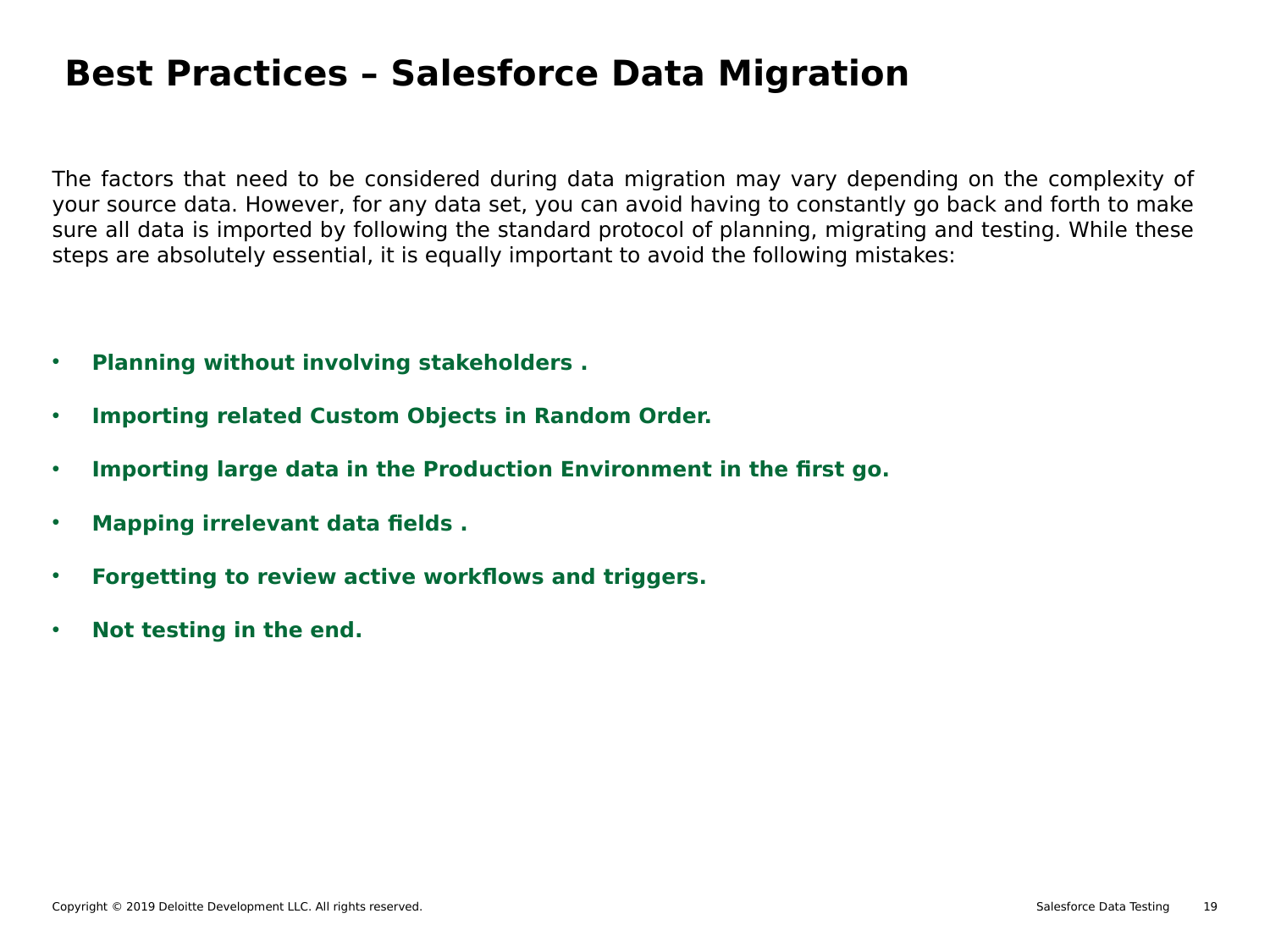

Best Practices – Salesforce Data Migration
The factors that need to be considered during data migration may vary depending on the complexity of your source data. However, for any data set, you can avoid having to constantly go back and forth to make sure all data is imported by following the standard protocol of planning, migrating and testing. While these steps are absolutely essential, it is equally important to avoid the following mistakes:

Planning without involving stakeholders .
Importing related Custom Objects in Random Order.
Importing large data in the Production Environment in the first go.
Mapping irrelevant data fields .
Forgetting to review active workflows and triggers.
Not testing in the end.